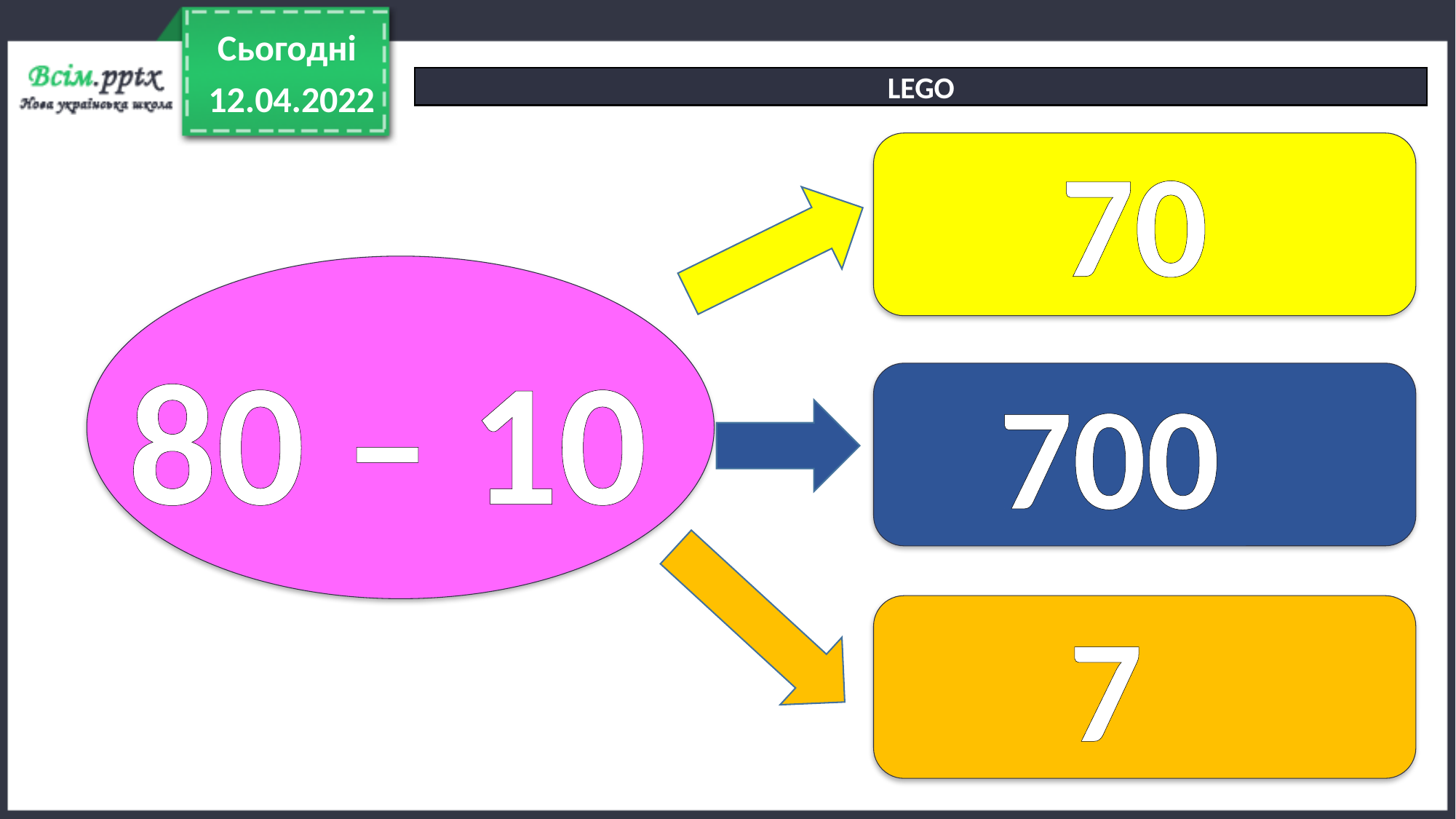

Сьогодні
LEGO
12.04.2022
70

80 – 10
700

7